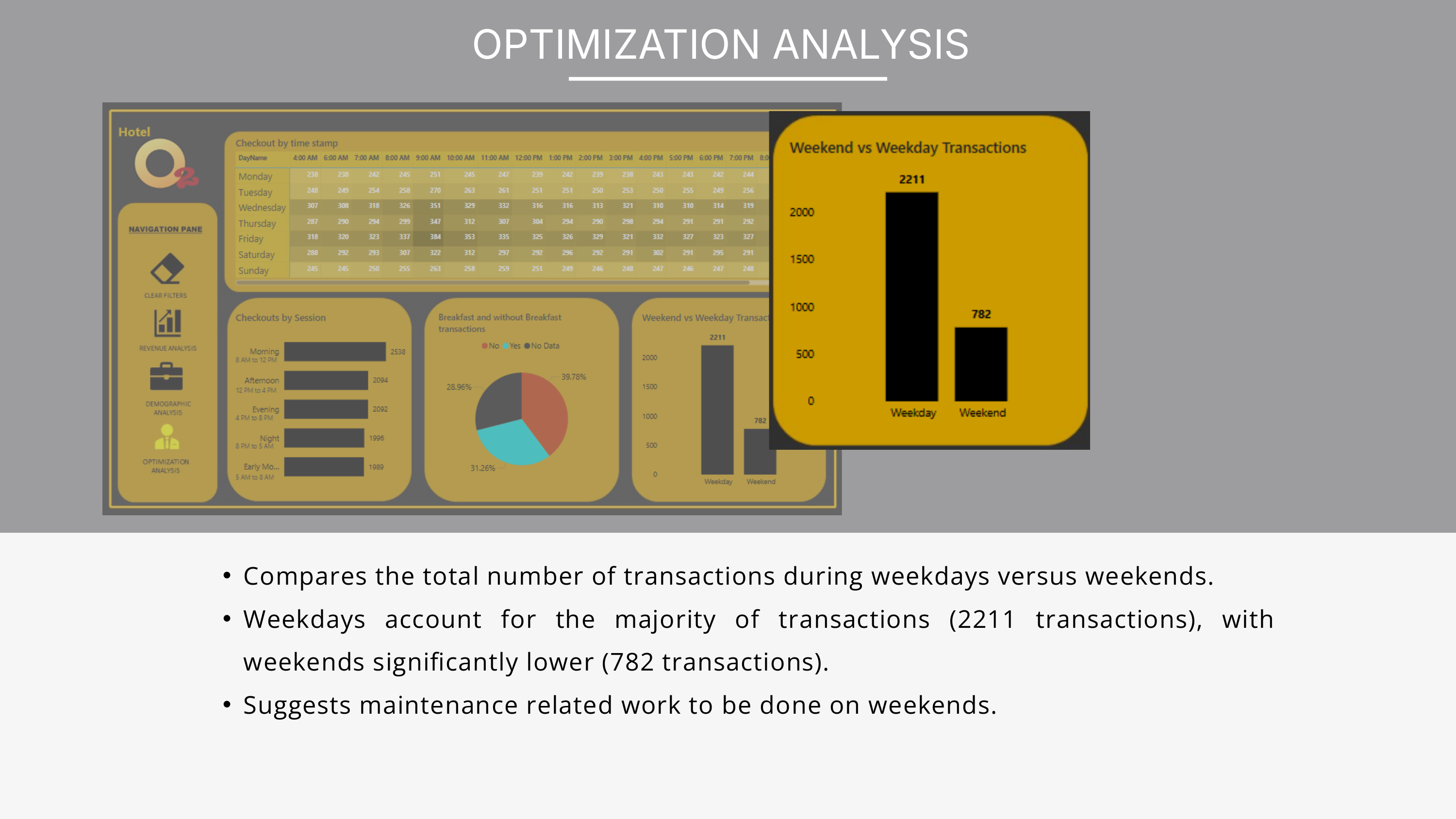

OPTIMIZATION ANALYSIS

Compares the total number of transactions during weekdays versus weekends.
Weekdays account for the majority of transactions (2211 transactions), with weekends significantly lower (782 transactions).
Suggests maintenance related work to be done on weekends.